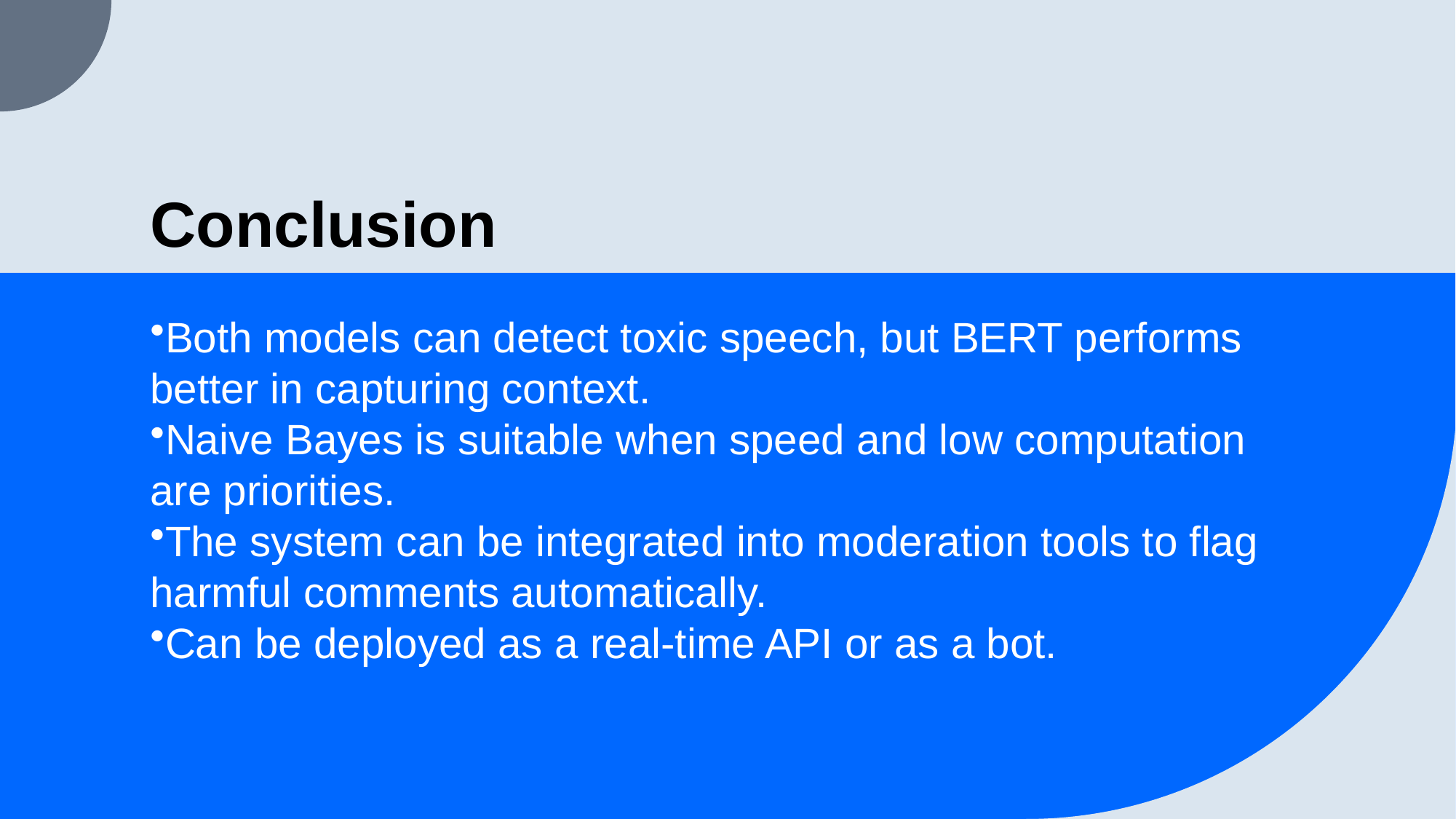

# Conclusion
Both models can detect toxic speech, but BERT performs better in capturing context.
Naive Bayes is suitable when speed and low computation are priorities.
The system can be integrated into moderation tools to flag
harmful comments automatically.
Can be deployed as a real-time API or as a bot.